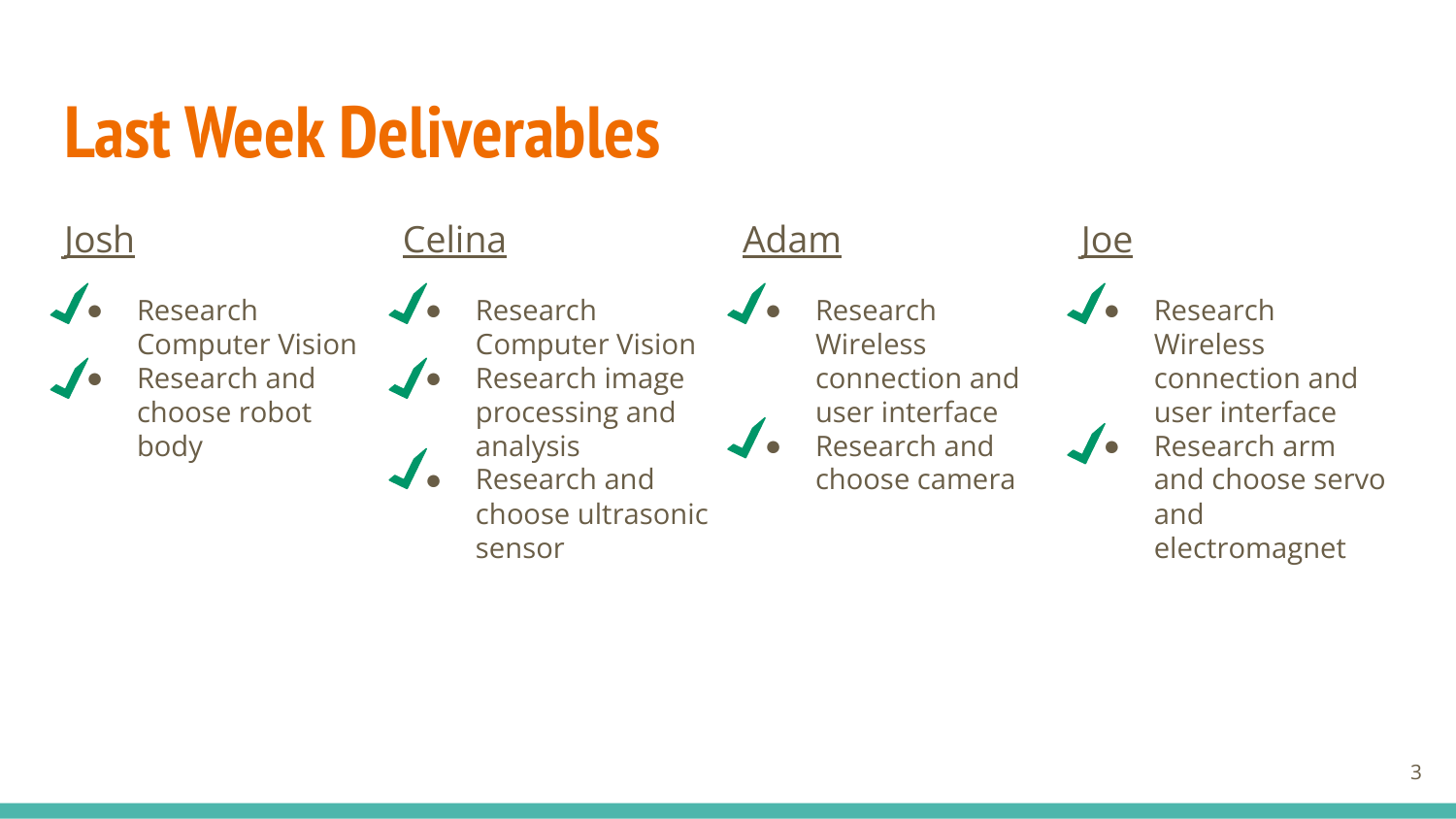

# Last Week Deliverables
Josh
Research Computer Vision
Research and choose robot body

Celina
Research Computer Vision
Research image processing and analysis
Research and choose ultrasonic sensor

Adam
Research Wireless connection and user interface
Research and choose camera
Joe
Research Wireless connection and user interface
Research arm and choose servo and electromagnet

3